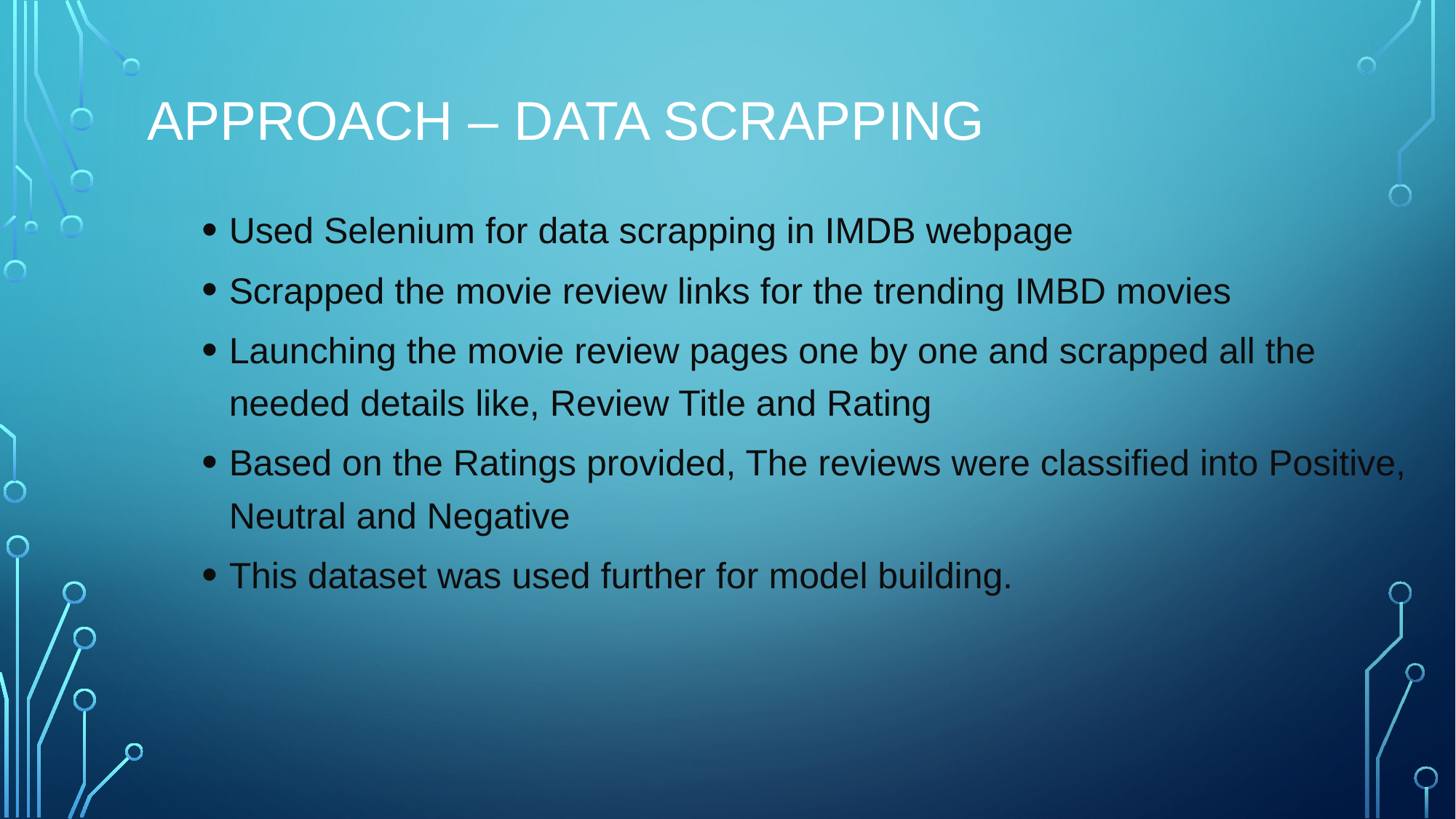

# Approach – Data Scrapping
Used Selenium for data scrapping in IMDB webpage
Scrapped the movie review links for the trending IMBD movies
Launching the movie review pages one by one and scrapped all the needed details like, Review Title and Rating
Based on the Ratings provided, The reviews were classified into Positive, Neutral and Negative
This dataset was used further for model building.